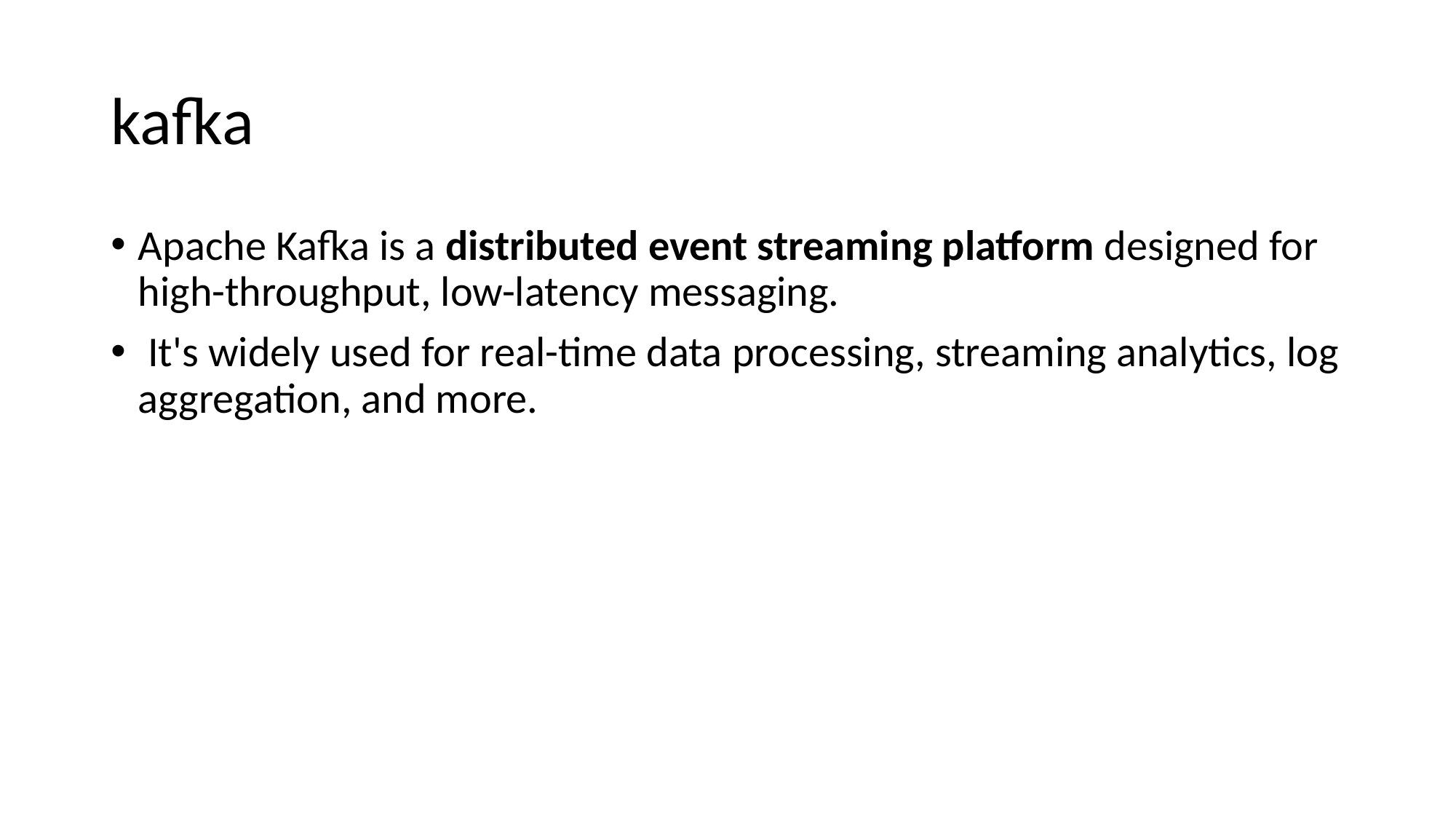

# kafka
Apache Kafka is a distributed event streaming platform designed for high-throughput, low-latency messaging.
 It's widely used for real-time data processing, streaming analytics, log aggregation, and more.